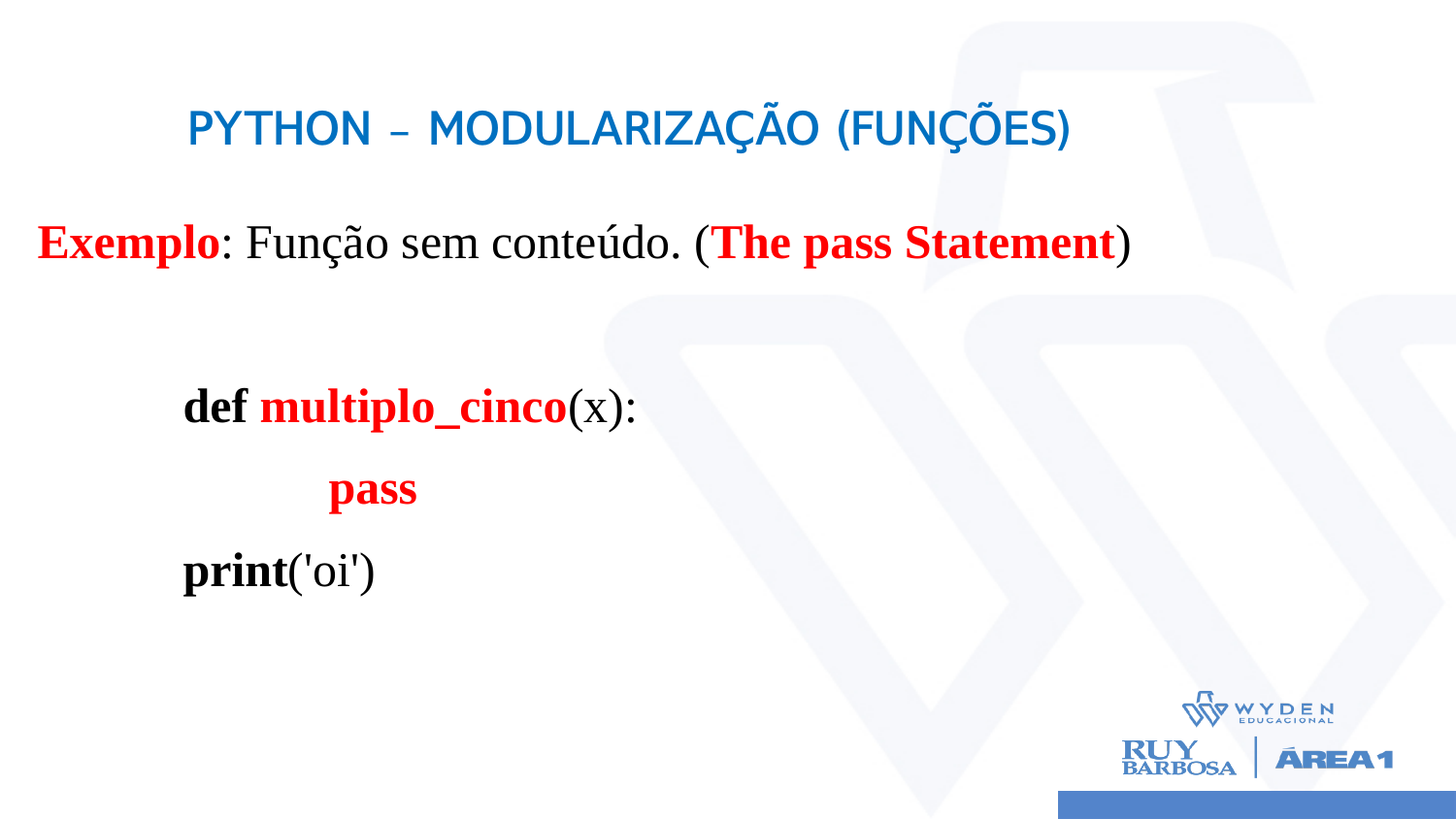

# Python – MODULARIZAÇÃO (Funções)
Exemplo: Função sem conteúdo. (The pass Statement)

	def multiplo_cinco(x):
  		pass
	print('oi')